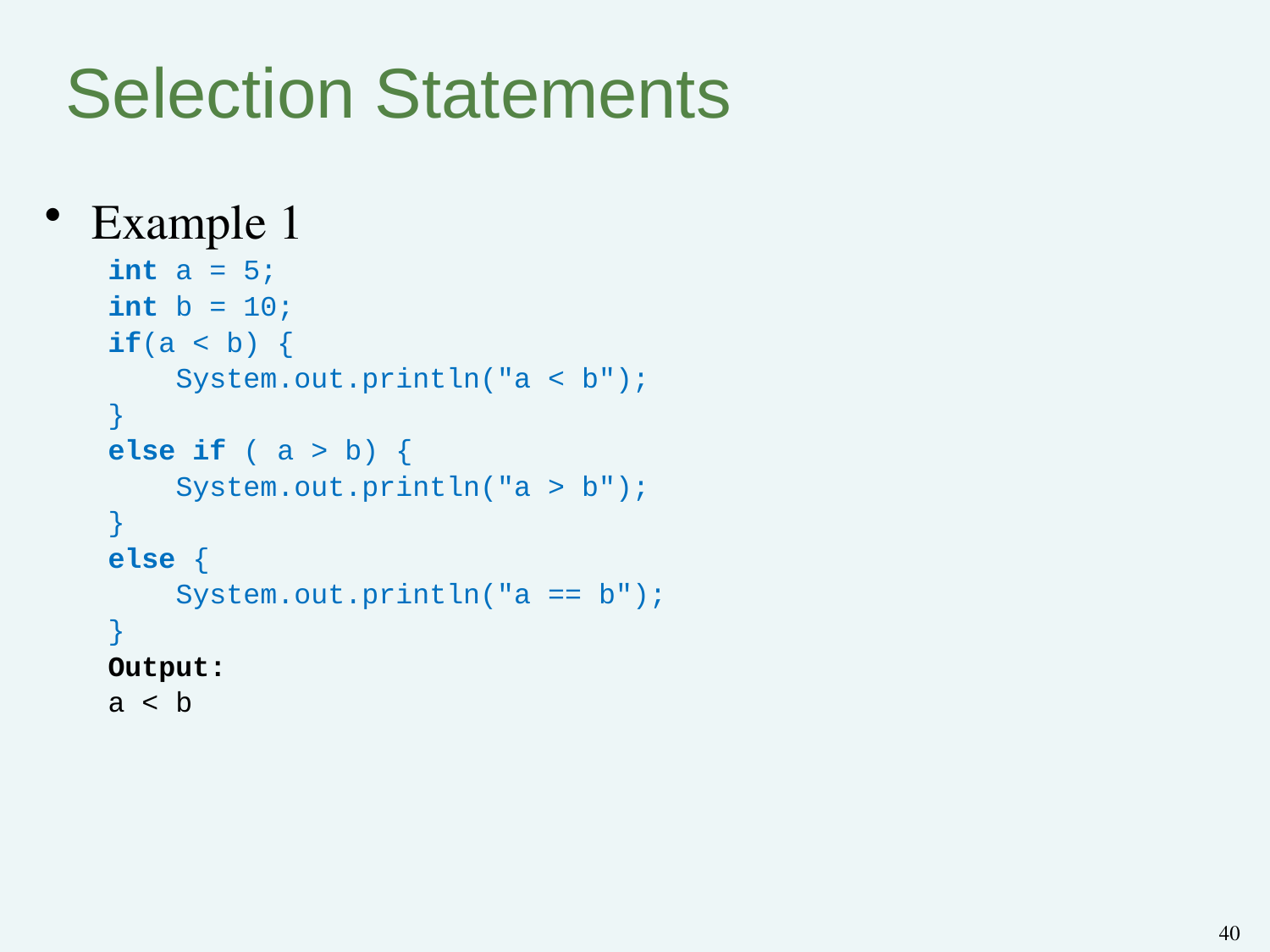

# Selection Statements
Example 1
int a = 5;
int b = 10;
if(a < b) {
    System.out.println("a < b");
}
else if ( a > b) {
    System.out.println("a > b");
}
else {
    System.out.println("a == b");
}
Output:
a < b